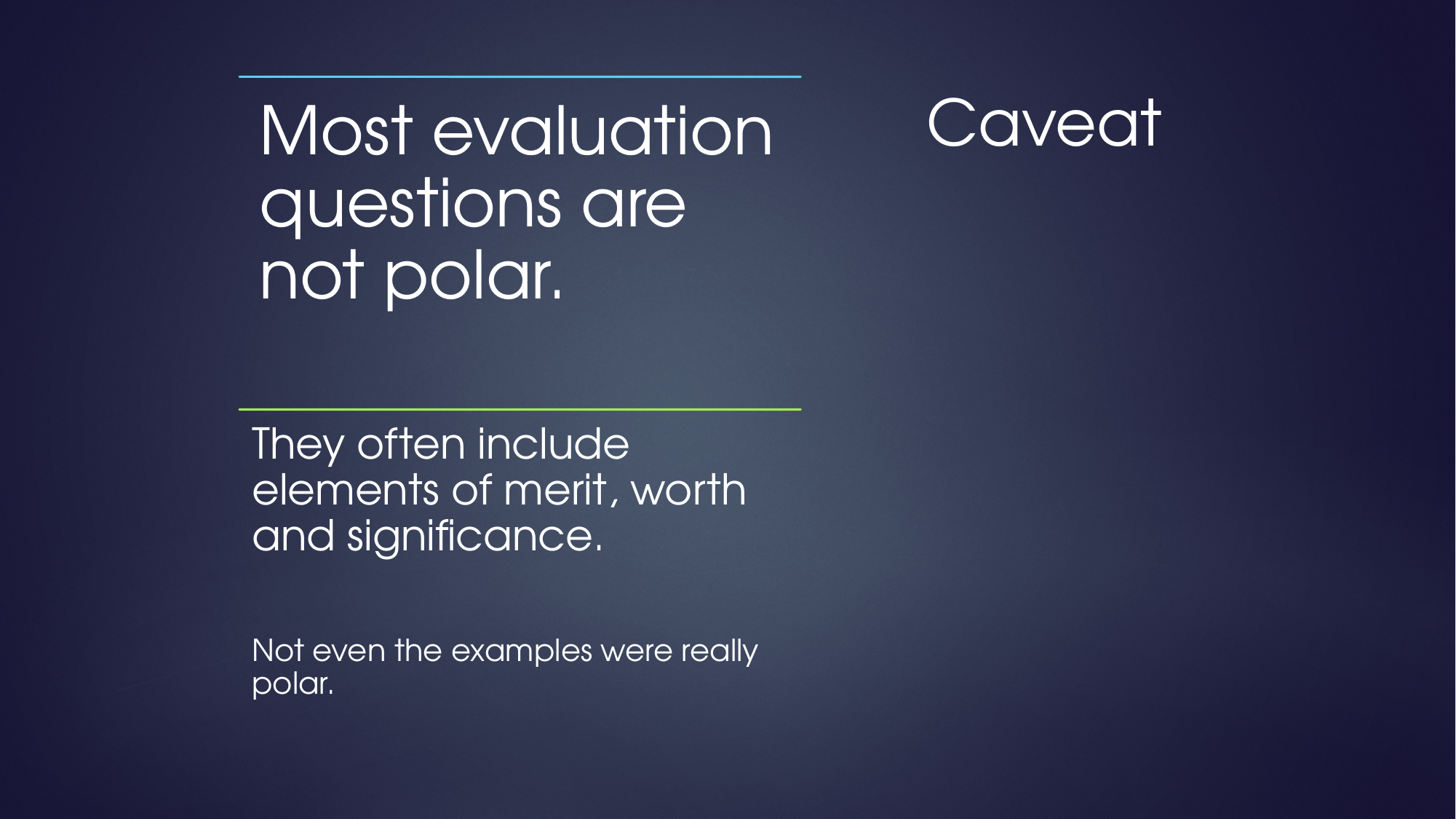

# Caveat
Most evaluation questions are not polar.
They often include elements of merit, worth and significance.

Not even the examples were really polar.